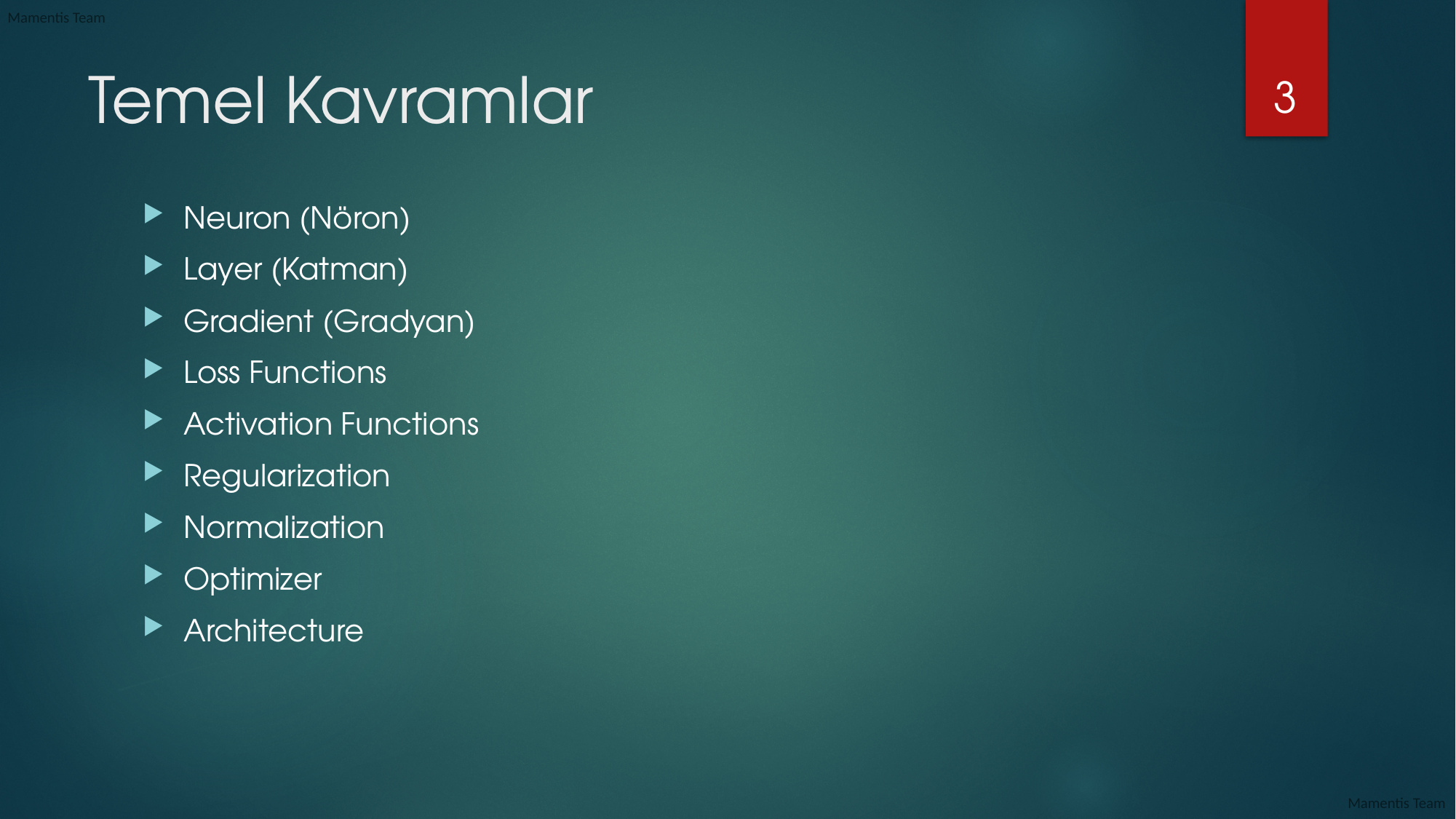

3
# Temel Kavramlar
Neuron (Nöron)
Layer (Katman)
Gradient (Gradyan)
Loss Functions
Activation Functions
Regularization
Normalization
Optimizer
Architecture